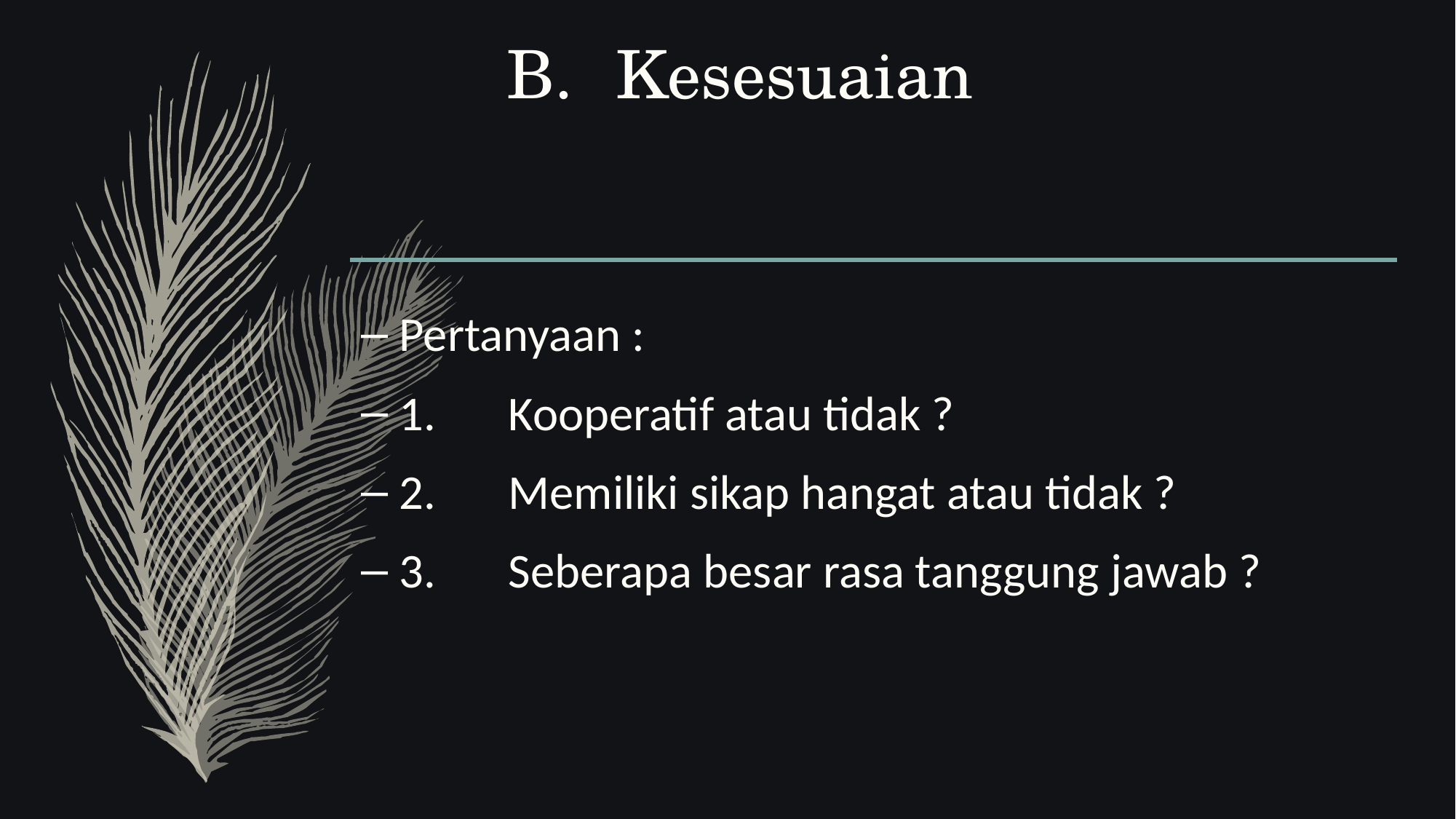

# B.	Kesesuaian
Pertanyaan :
1.	Kooperatif atau tidak ?
2.	Memiliki sikap hangat atau tidak ?
3.	Seberapa besar rasa tanggung jawab ?